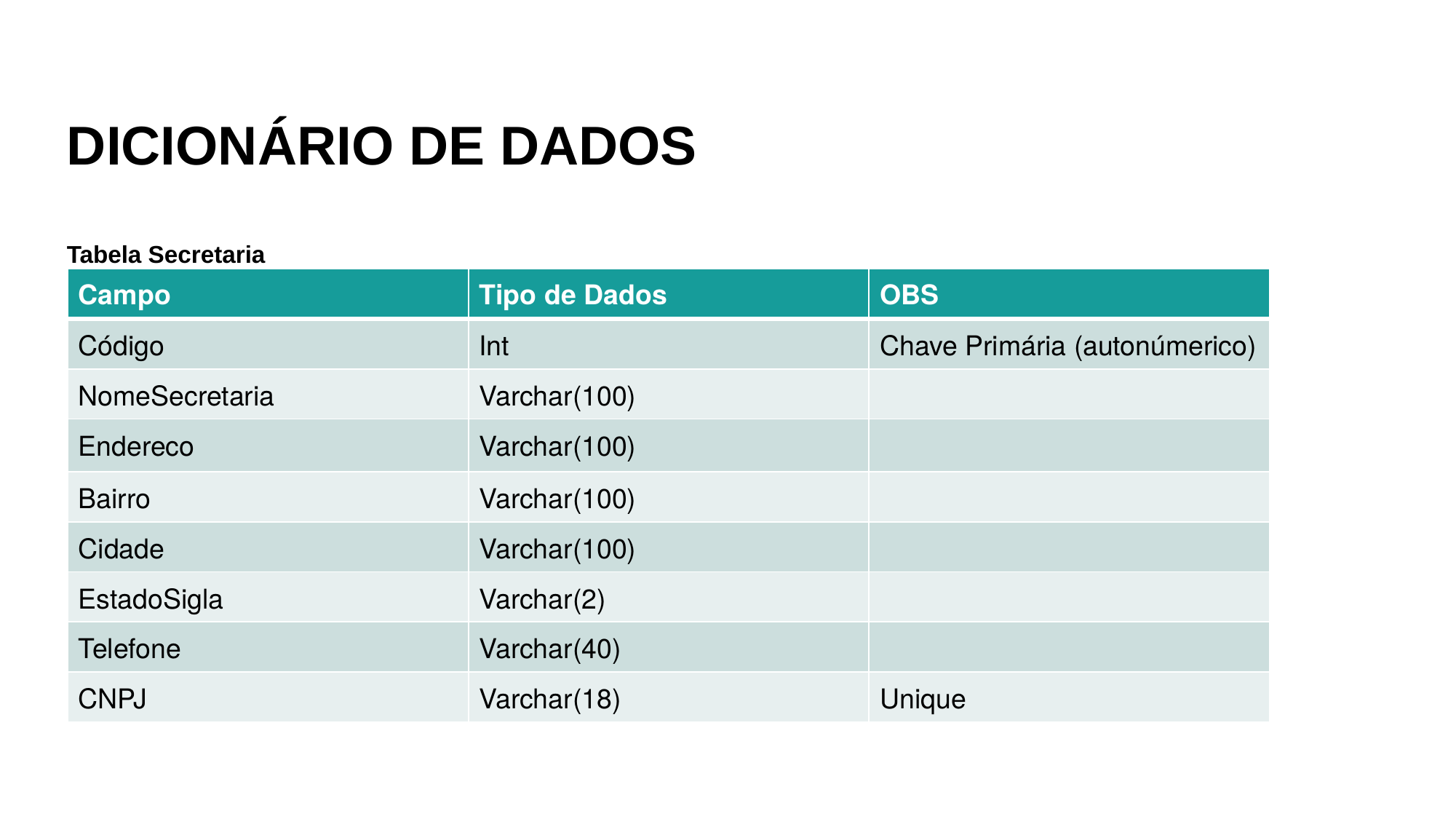

# DICIONÁRIO DE DADOS
Tabela Secretaria
| Campo | Tipo de Dados | OBS |
| --- | --- | --- |
| Código | Int | Chave Primária (autonúmerico) |
| NomeSecretaria | Varchar(100) |  |
| Endereco | Varchar(100) |  |
| Bairro | Varchar(100) |  |
| Cidade | Varchar(100) |  |
| EstadoSigla | Varchar(2) |  |
| Telefone | Varchar(40) |  |
| CNPJ | Varchar(18) | Unique |